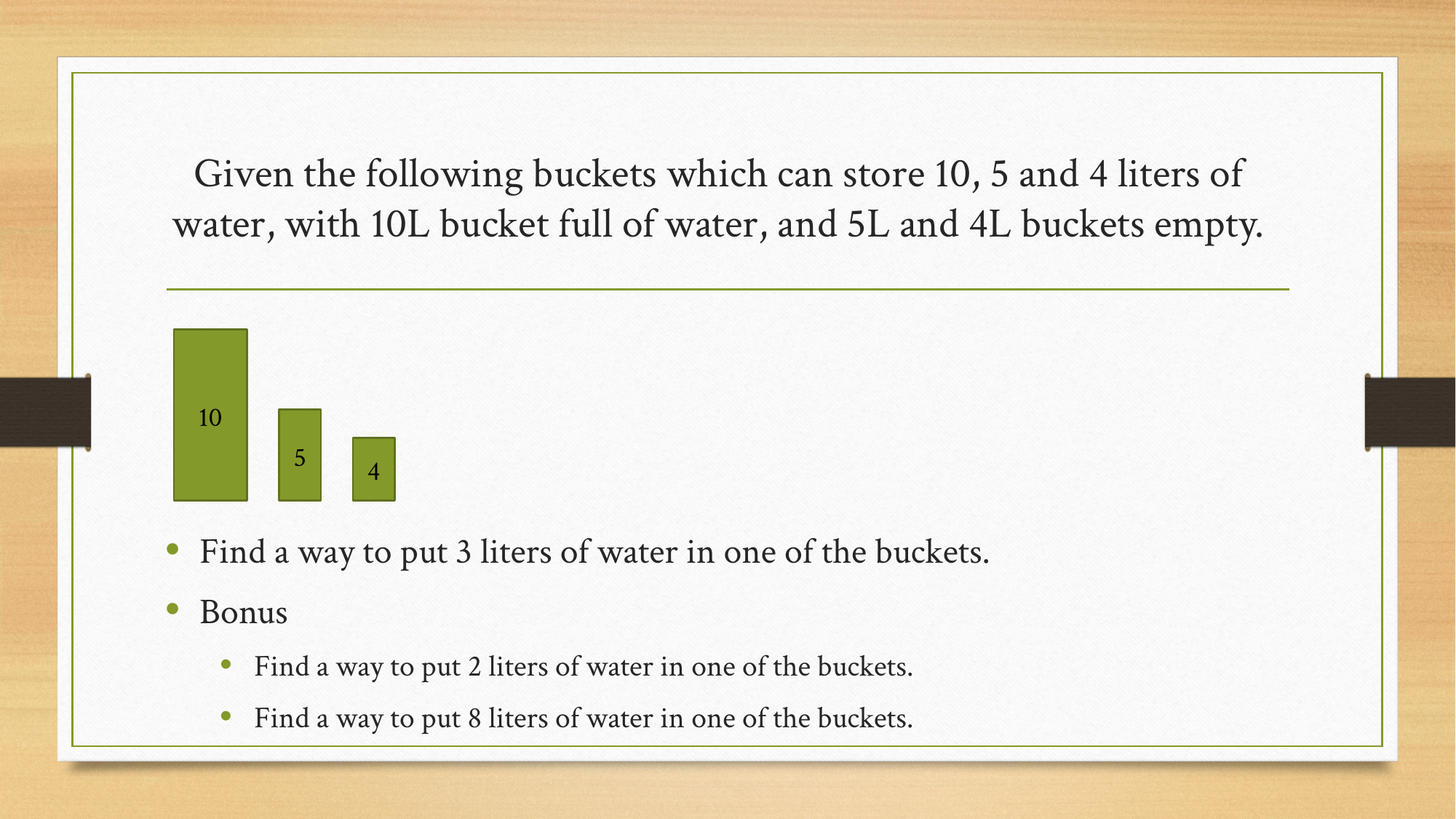

# Given the following buckets which can store 10, 5 and 4 liters of water, with 10L bucket full of water, and 5L and 4L buckets empty.
10
5
4
Find a way to put 3 liters of water in one of the buckets.
Bonus
Find a way to put 2 liters of water in one of the buckets.
Find a way to put 8 liters of water in one of the buckets.